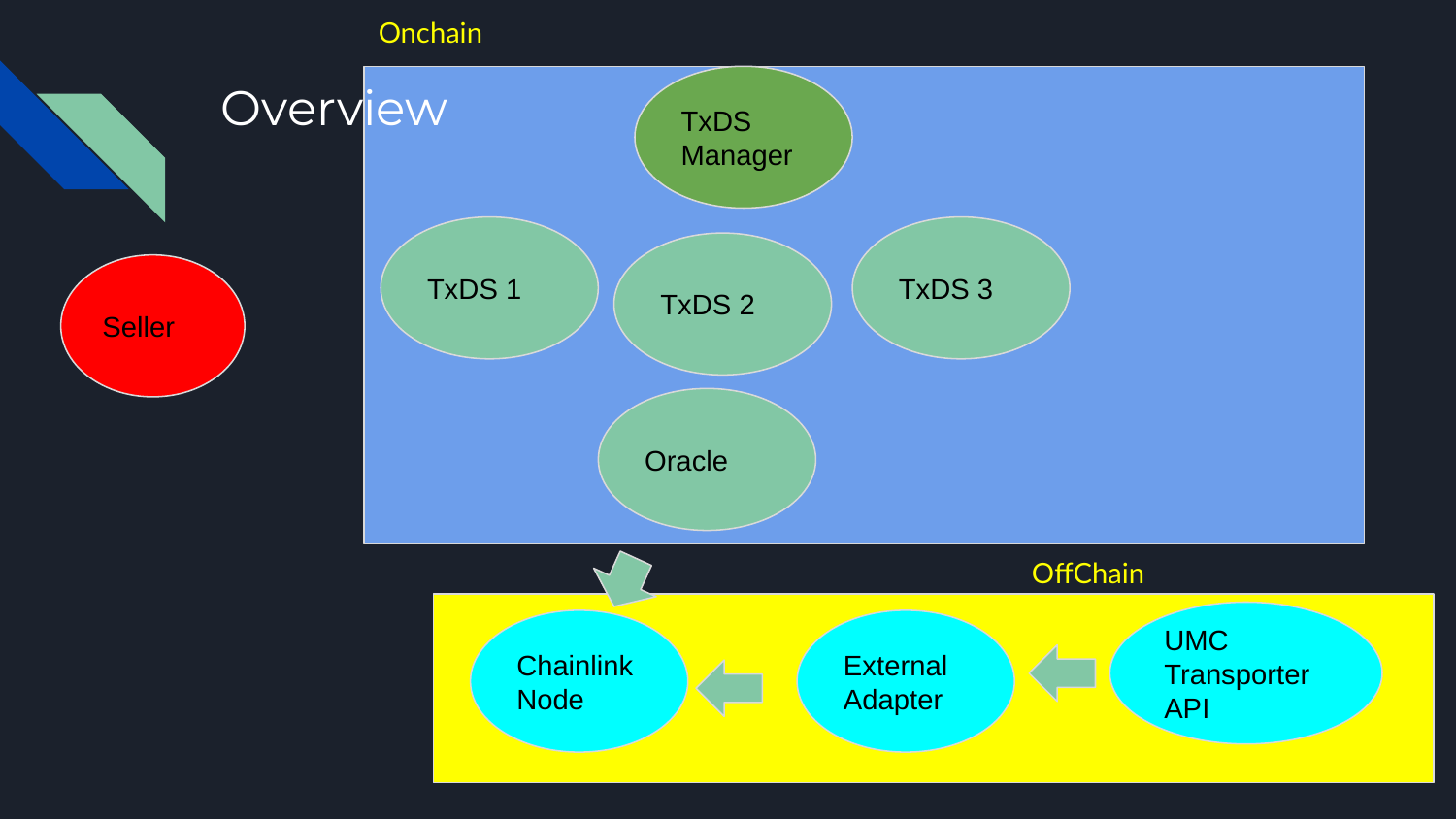

Onchain
# Overview

TxDS Manager
TxDS 1
TxDS 3
TxDS 2
Seller
Oracle
OffChain

UMC Transporter API
Chainlink Node
External Adapter